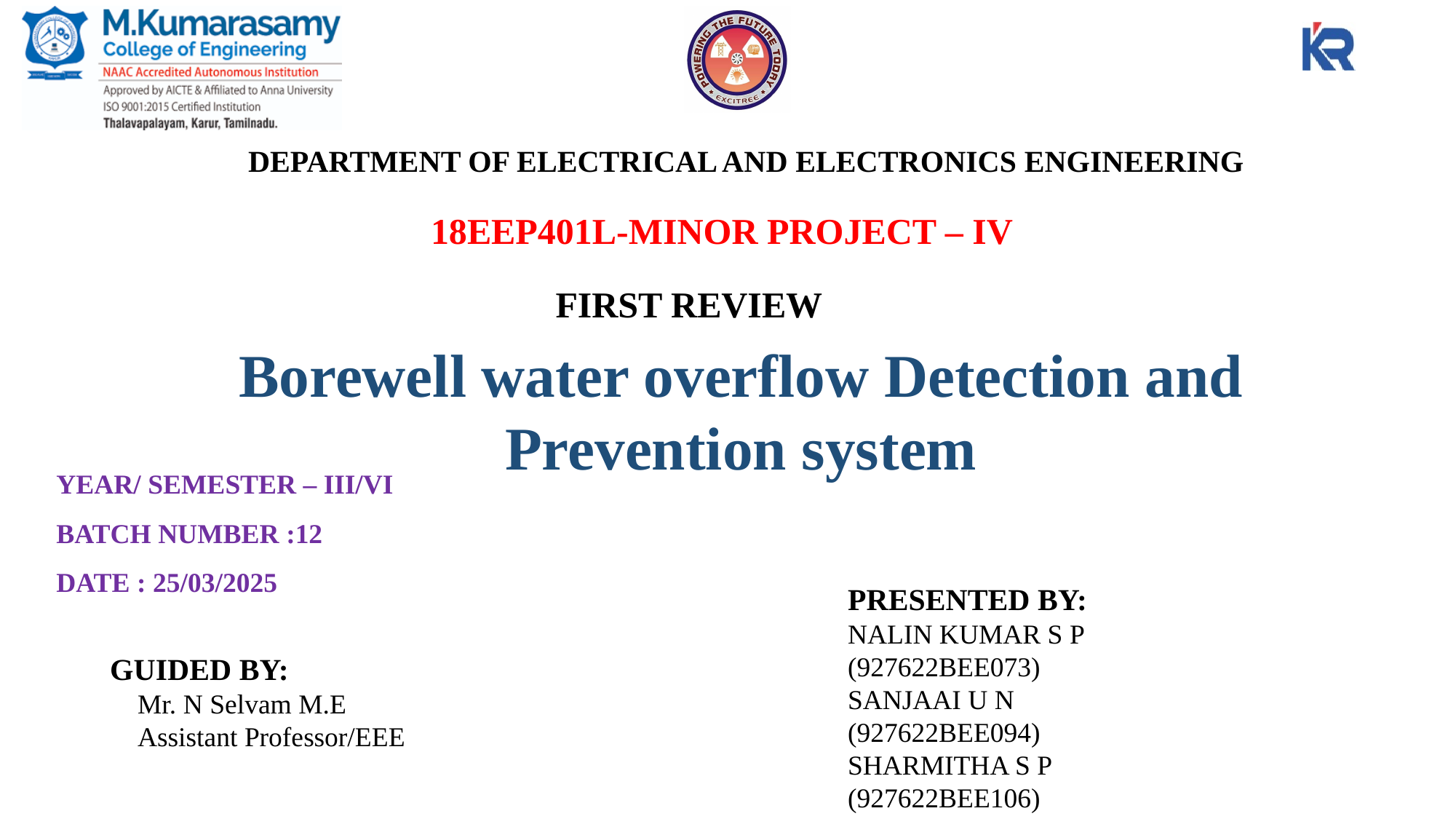

DEPARTMENT OF ELECTRICAL AND ELECTRONICS ENGINEERING
18EEP401L-MINOR PROJECT – IV
FIRST REVIEW
Borewell water overflow Detection and Prevention system

YEAR/ SEMESTER – III/VI
BATCH NUMBER :12
DATE : 25/03/2025
PRESENTED BY:
NALIN KUMAR S P                  (927622BEE073)
SANJAAI U N
(927622BEE094)
SHARMITHA S P
(927622BEE106)

GUIDED BY:
    Mr. N Selvam M.E
    Assistant Professor/EEE